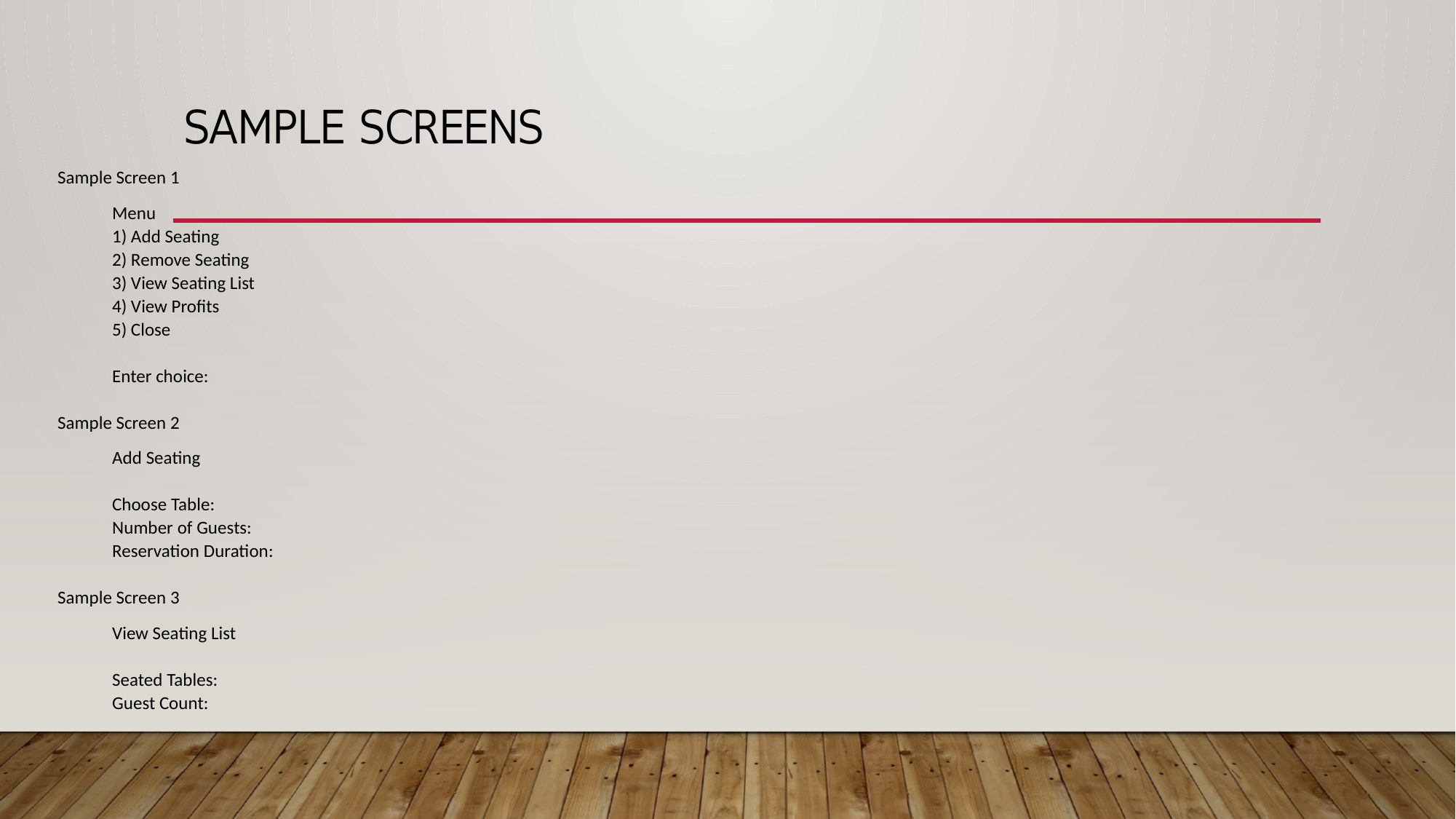

# Sample Screens
Sample Screen 1
Menu
1) Add Seating
2) Remove Seating
3) View Seating List
4) View Profits
5) Close

Enter choice:

Sample Screen 2
Add Seating

Choose Table:
Number of Guests:
Reservation Duration:

Sample Screen 3
View Seating List

Seated Tables:
Guest Count: